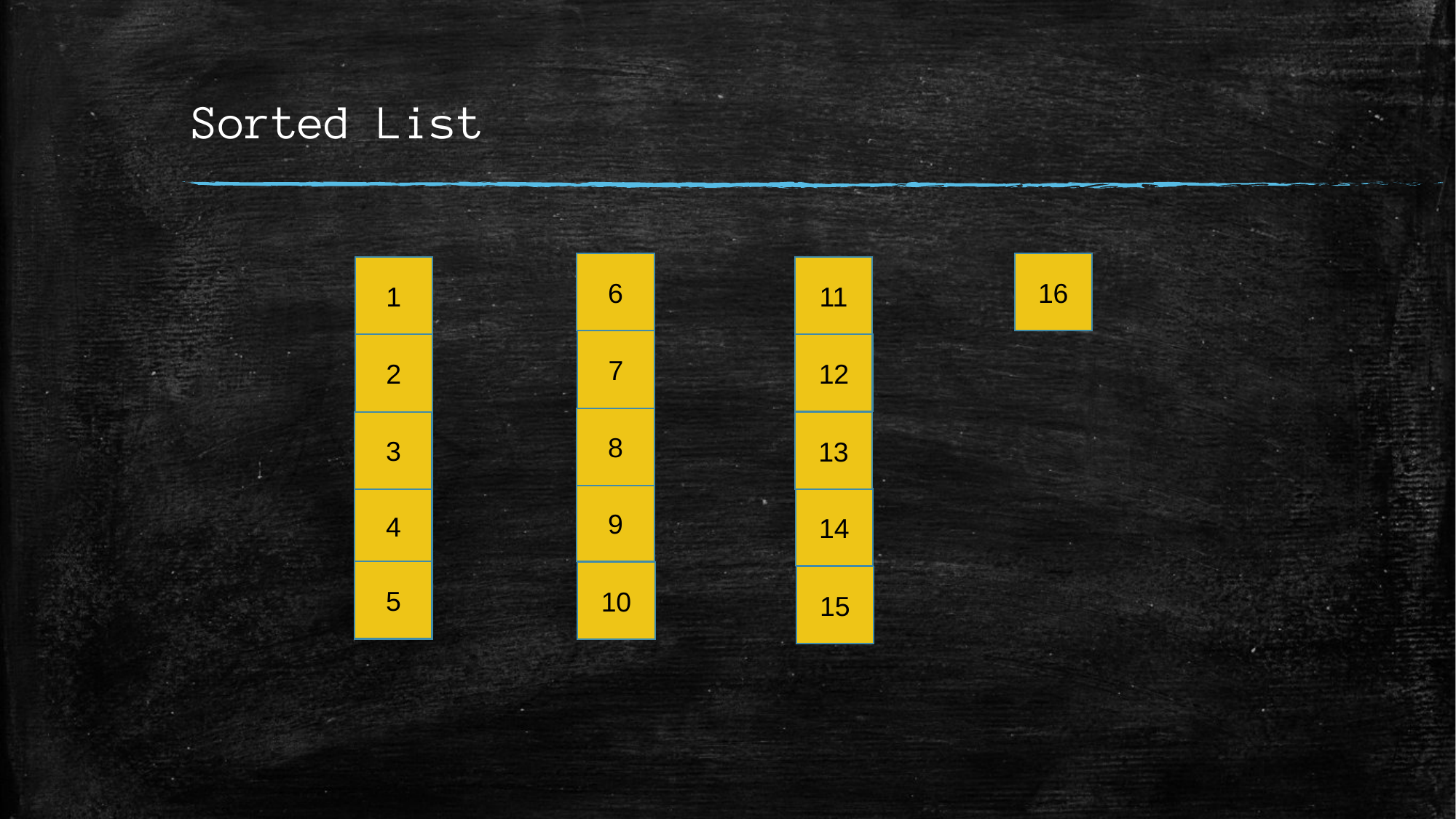

# Sorted List

6
16
1
11
7
12
2
8
3
13
9
4
14
5
10
15